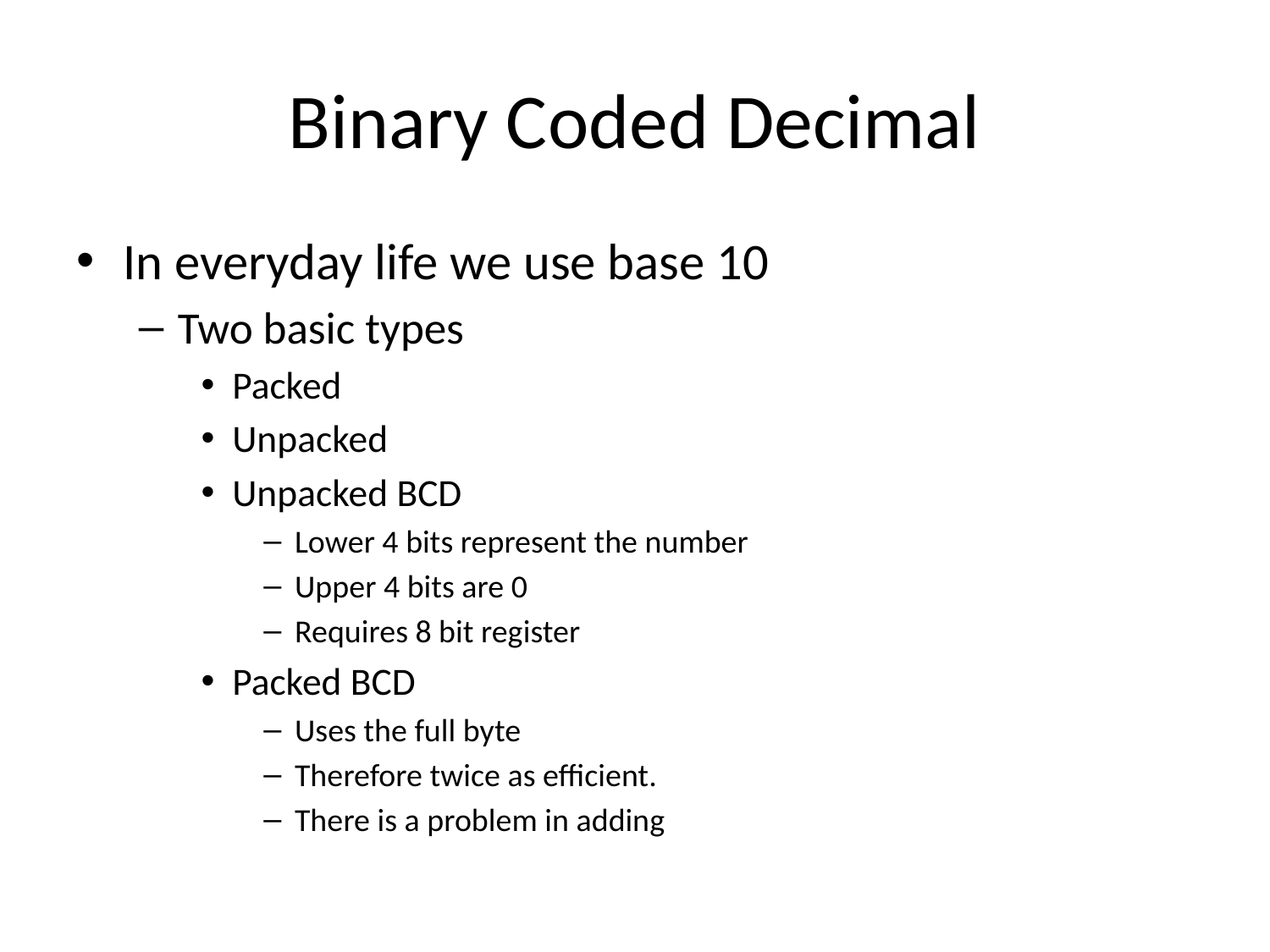

# Binary Coded Decimal
In everyday life we use base 10
Two basic types
Packed
Unpacked
Unpacked BCD
Lower 4 bits represent the number
Upper 4 bits are 0
Requires 8 bit register
Packed BCD
Uses the full byte
Therefore twice as efficient.
There is a problem in adding